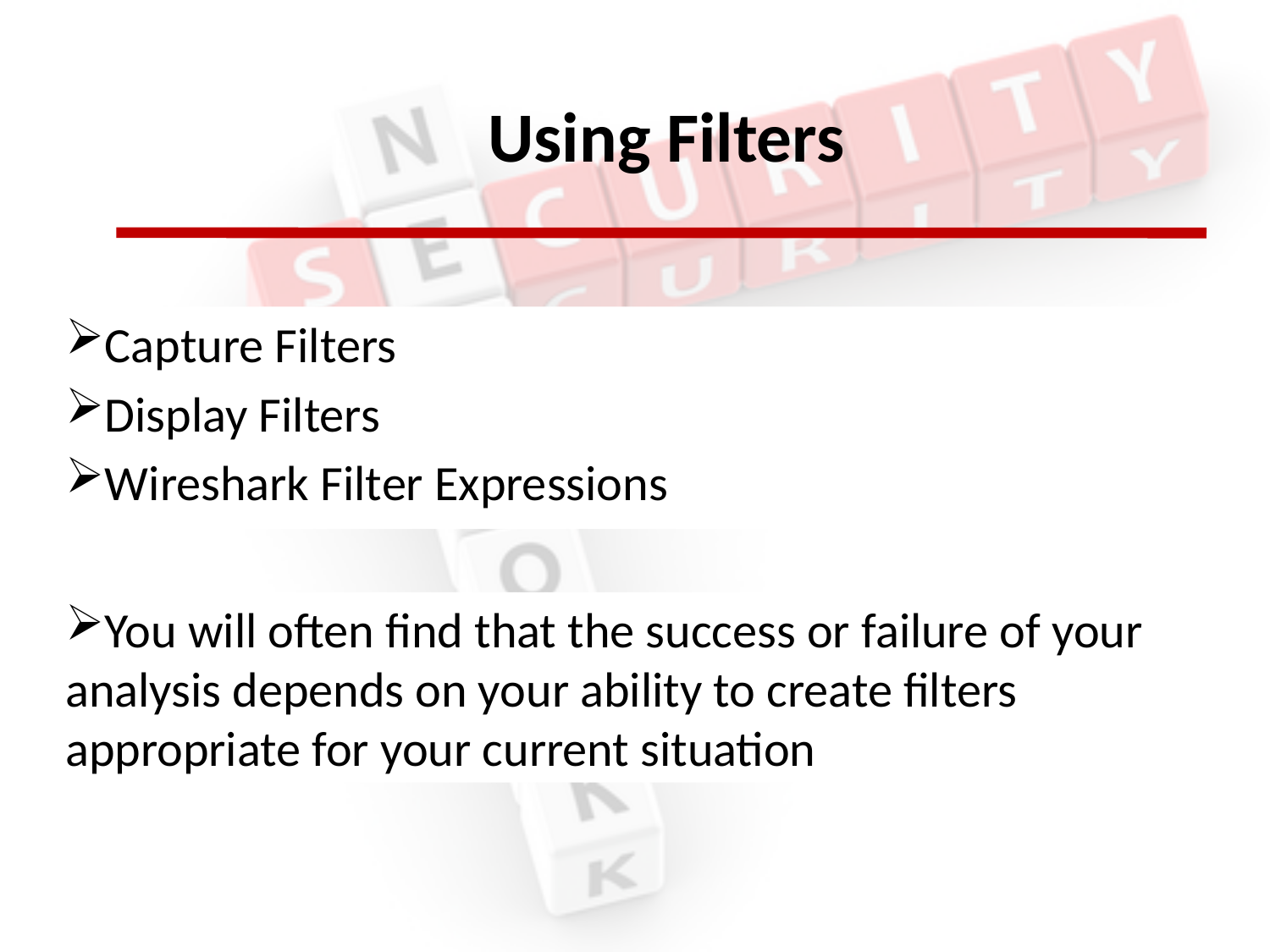

Using Filters
Capture Filters
Display Filters
Wireshark Filter Expressions

You will often find that the success or failure of your analysis depends on your ability to create filters appropriate for your current situation